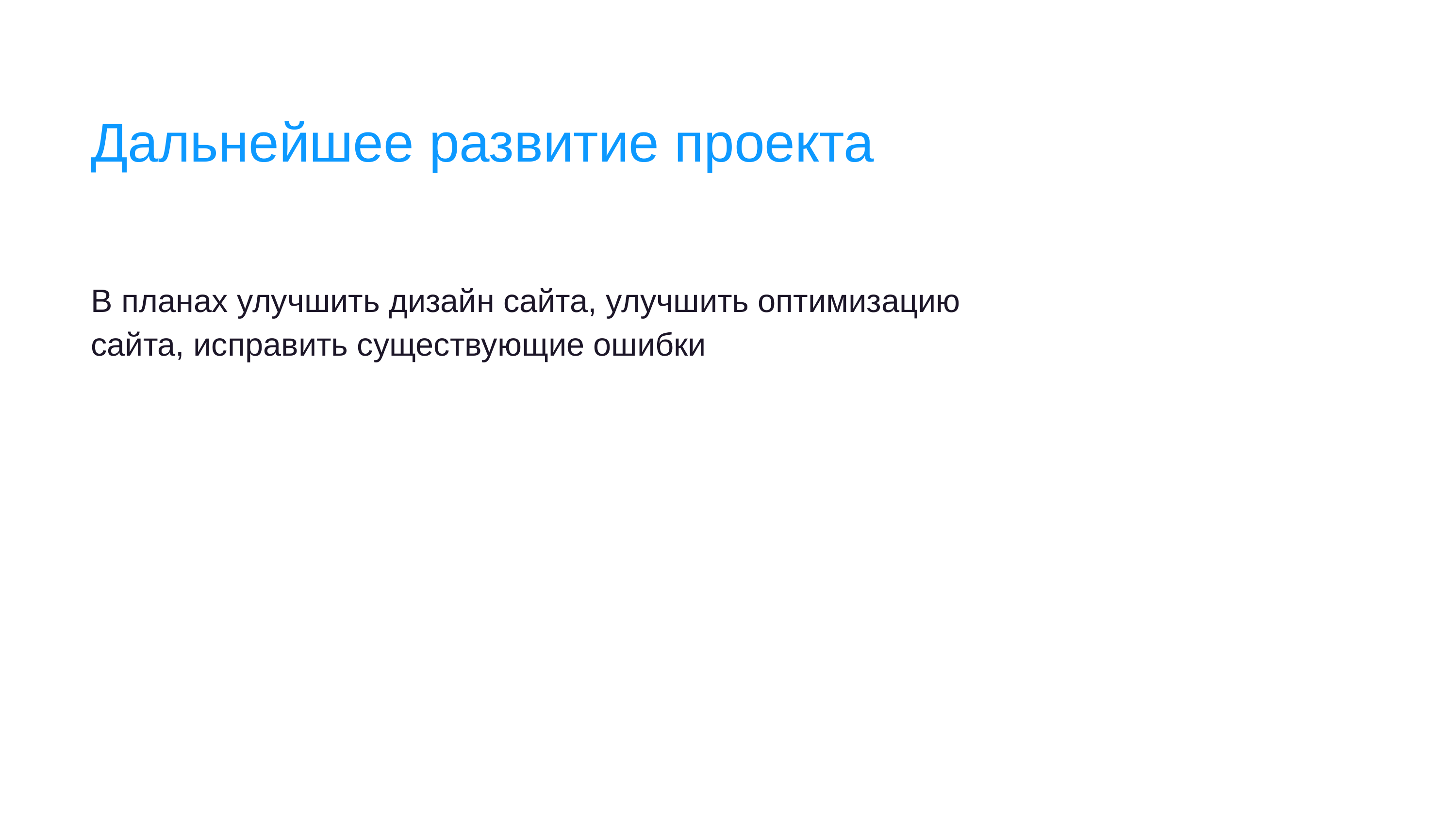

Дальнейшее развитие проекта
В планах улучшить дизайн сайта, улучшить оптимизацию сайта, исправить существующие ошибки